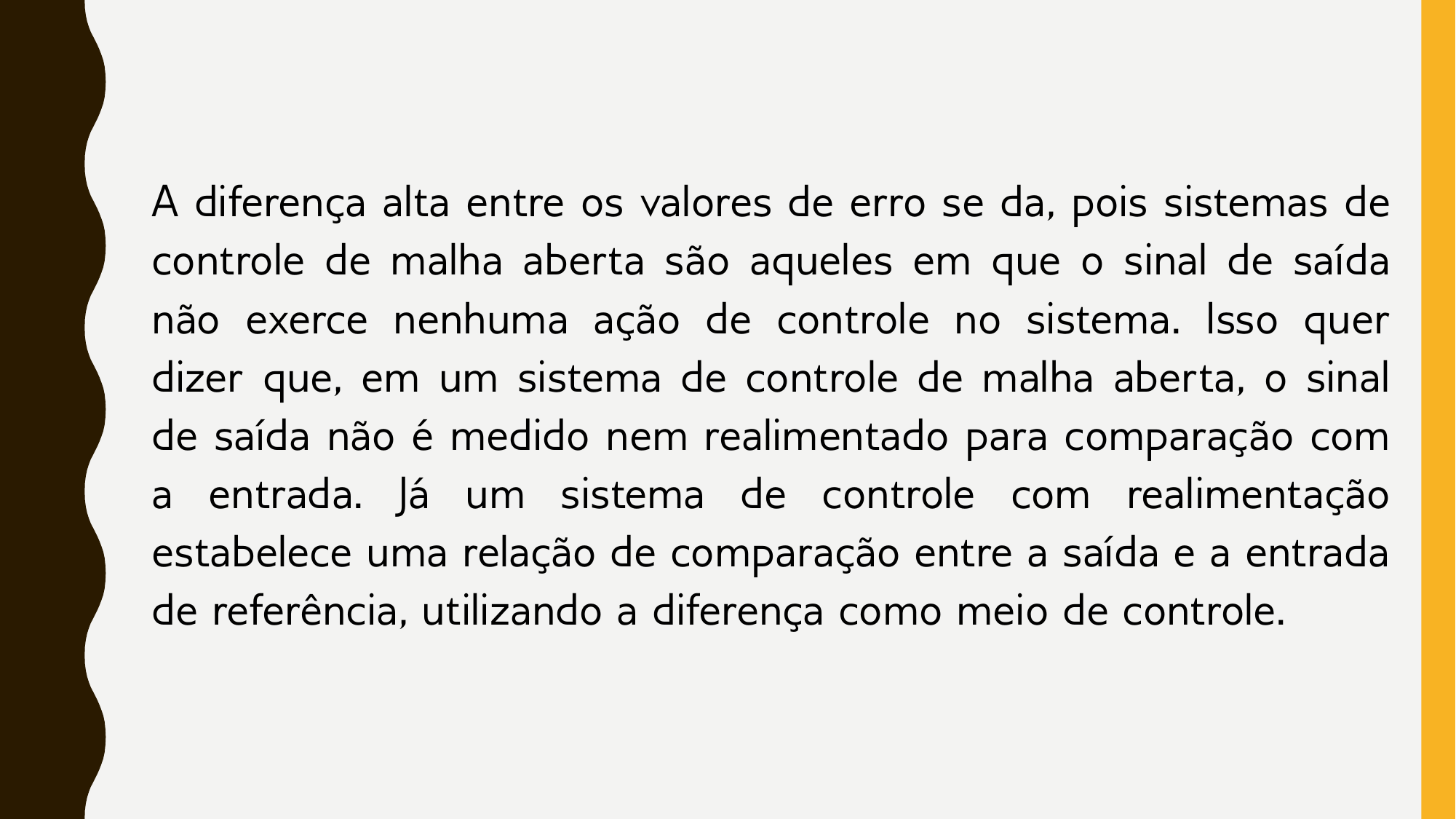

A diferença alta entre os valores de erro se da, pois sistemas de controle de malha aberta são aqueles em que o sinal de saída não exerce nenhuma ação de controle no sistema. Isso quer dizer que, em um sistema de controle de malha aberta, o sinal de saída não é medido nem realimentado para comparação com a entrada. Já um sistema de controle com realimentação estabelece uma relação de comparação entre a saída e a entrada de referência, utilizando a diferença como meio de controle.